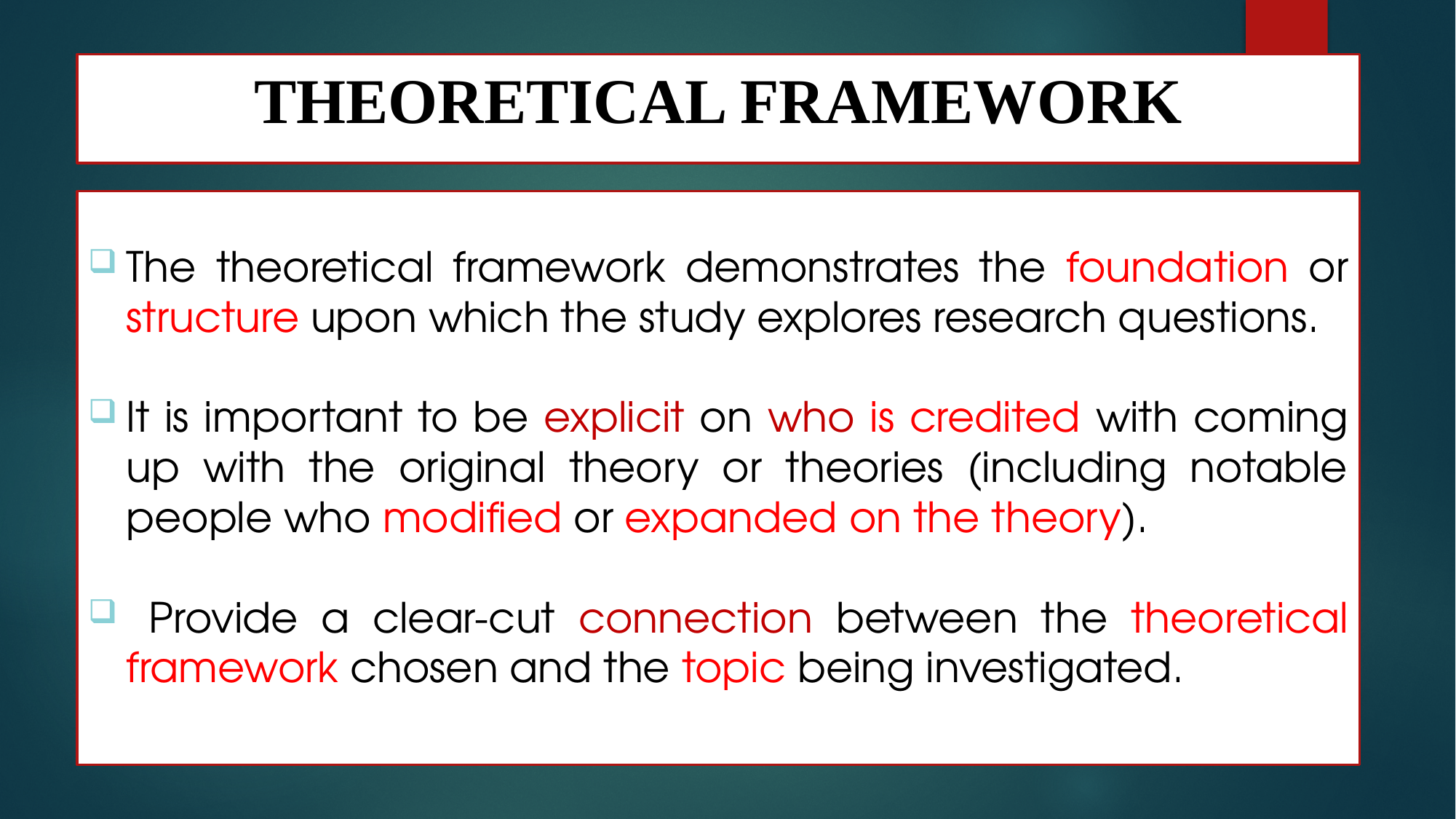

# THEORETICAL FRAMEWORK

The theoretical framework demonstrates the foundation or structure upon which the study explores research questions.

It is important to be explicit on who is credited with coming up with the original theory or theories (including notable people who modified or expanded on the theory).

 Provide a clear-cut connection between the theoretical framework chosen and the topic being investigated.